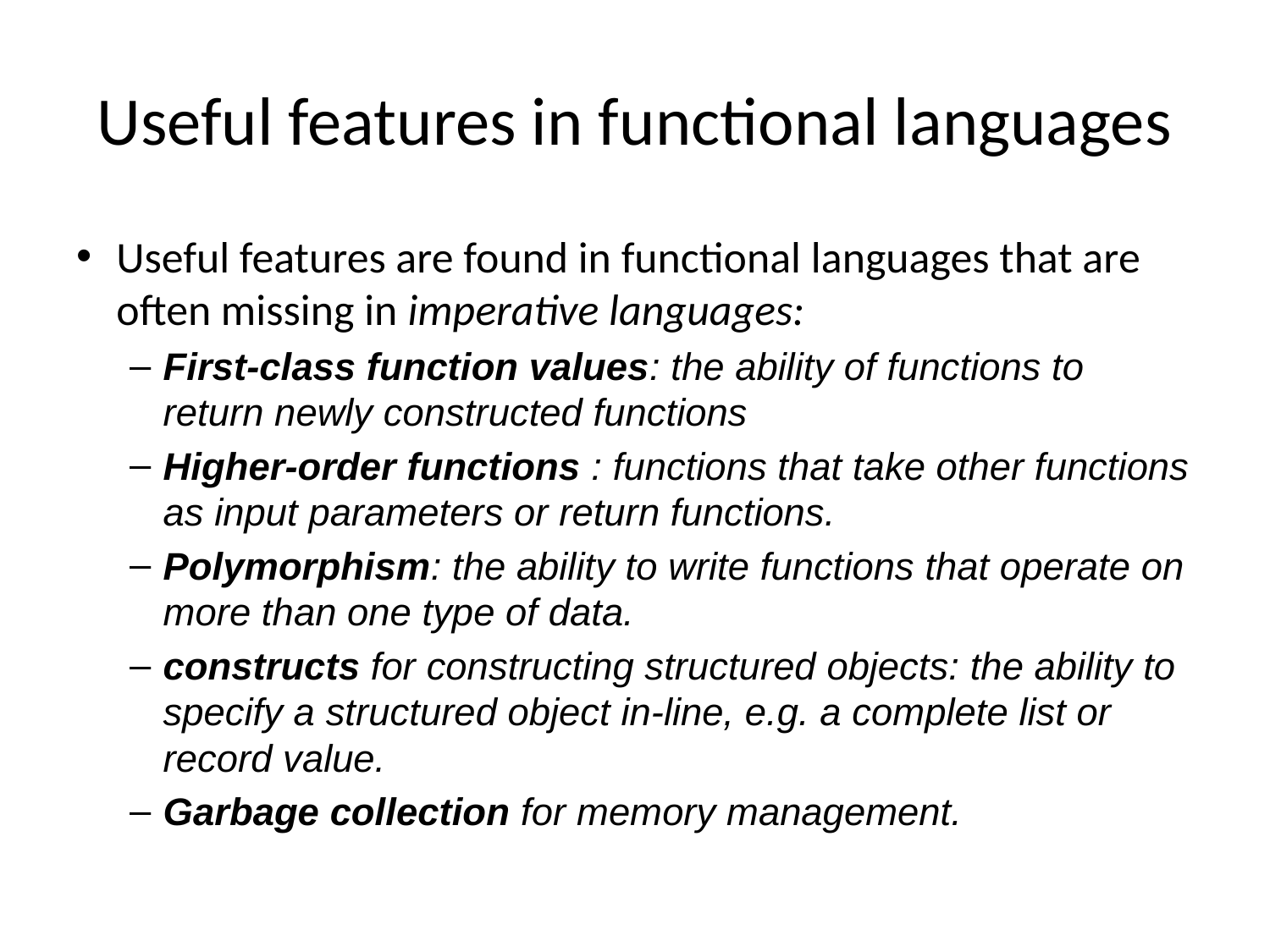

# Useful features in functional languages
Useful features are found in functional languages that are often missing in imperative languages:
First-class function values: the ability of functions to return newly constructed functions
Higher-order functions : functions that take other functions as input parameters or return functions.
Polymorphism: the ability to write functions that operate on more than one type of data.
constructs for constructing structured objects: the ability to specify a structured object in-line, e.g. a complete list or record value.
Garbage collection for memory management.